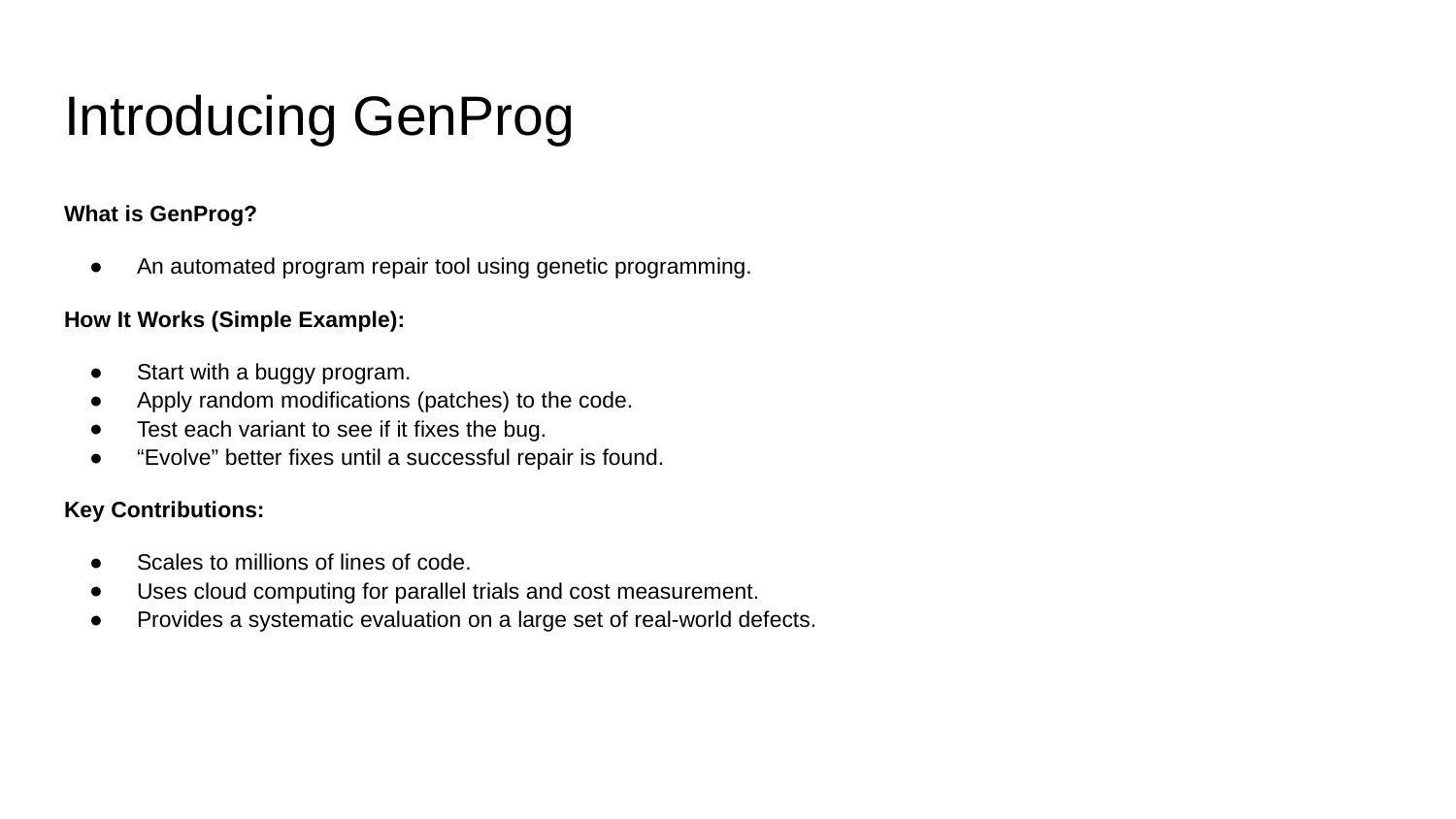

# Introducing GenProg
What is GenProg?
An automated program repair tool using genetic programming.
How It Works (Simple Example):
Start with a buggy program.
Apply random modifications (patches) to the code.
Test each variant to see if it fixes the bug.
“Evolve” better fixes until a successful repair is found.
Key Contributions:
Scales to millions of lines of code.
Uses cloud computing for parallel trials and cost measurement.
Provides a systematic evaluation on a large set of real-world defects.